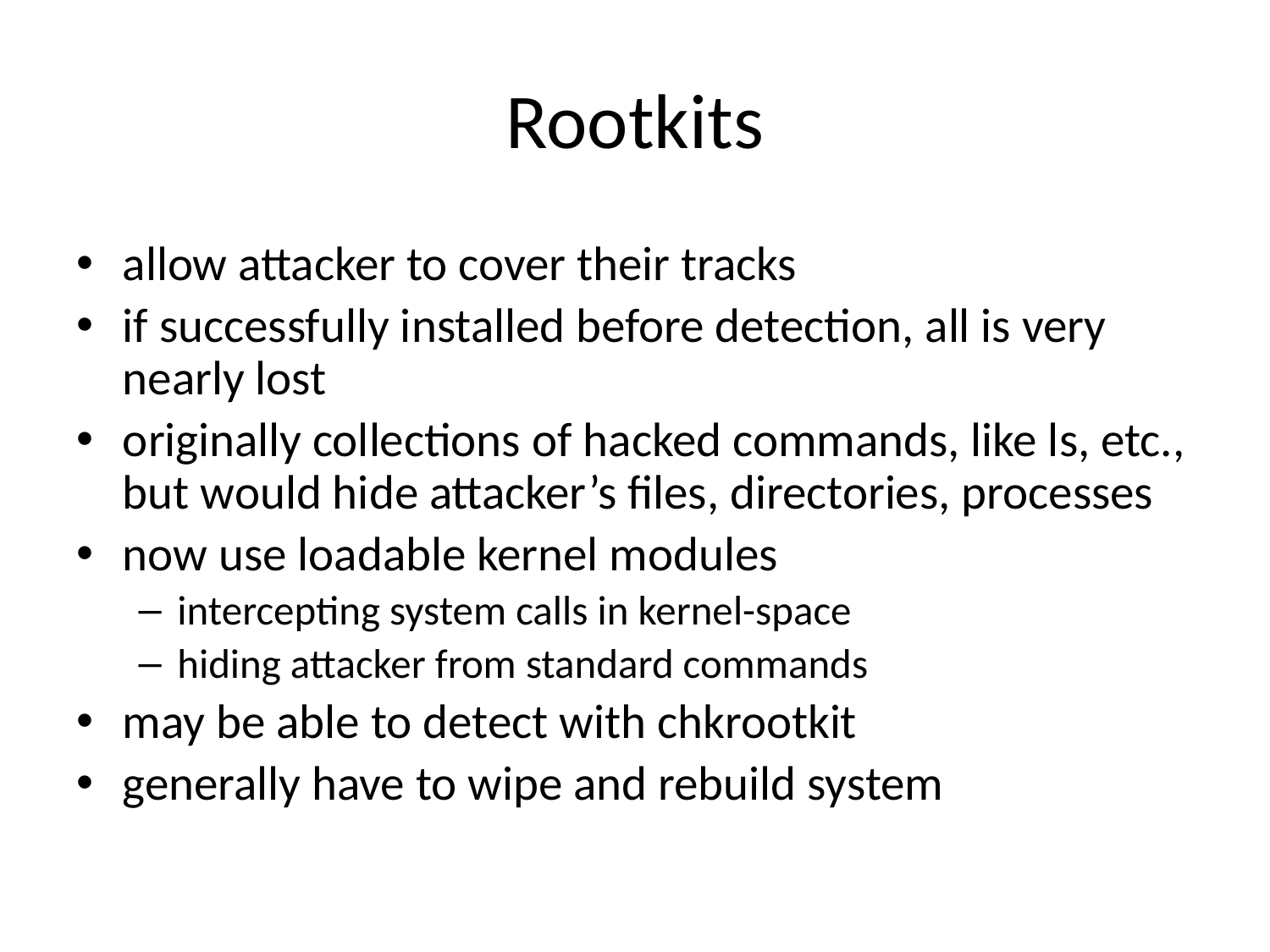

# Rootkits
allow attacker to cover their tracks
if successfully installed before detection, all is very nearly lost
originally collections of hacked commands, like ls, etc., but would hide attacker’s files, directories, processes
now use loadable kernel modules
intercepting system calls in kernel-space
hiding attacker from standard commands
may be able to detect with chkrootkit
generally have to wipe and rebuild system